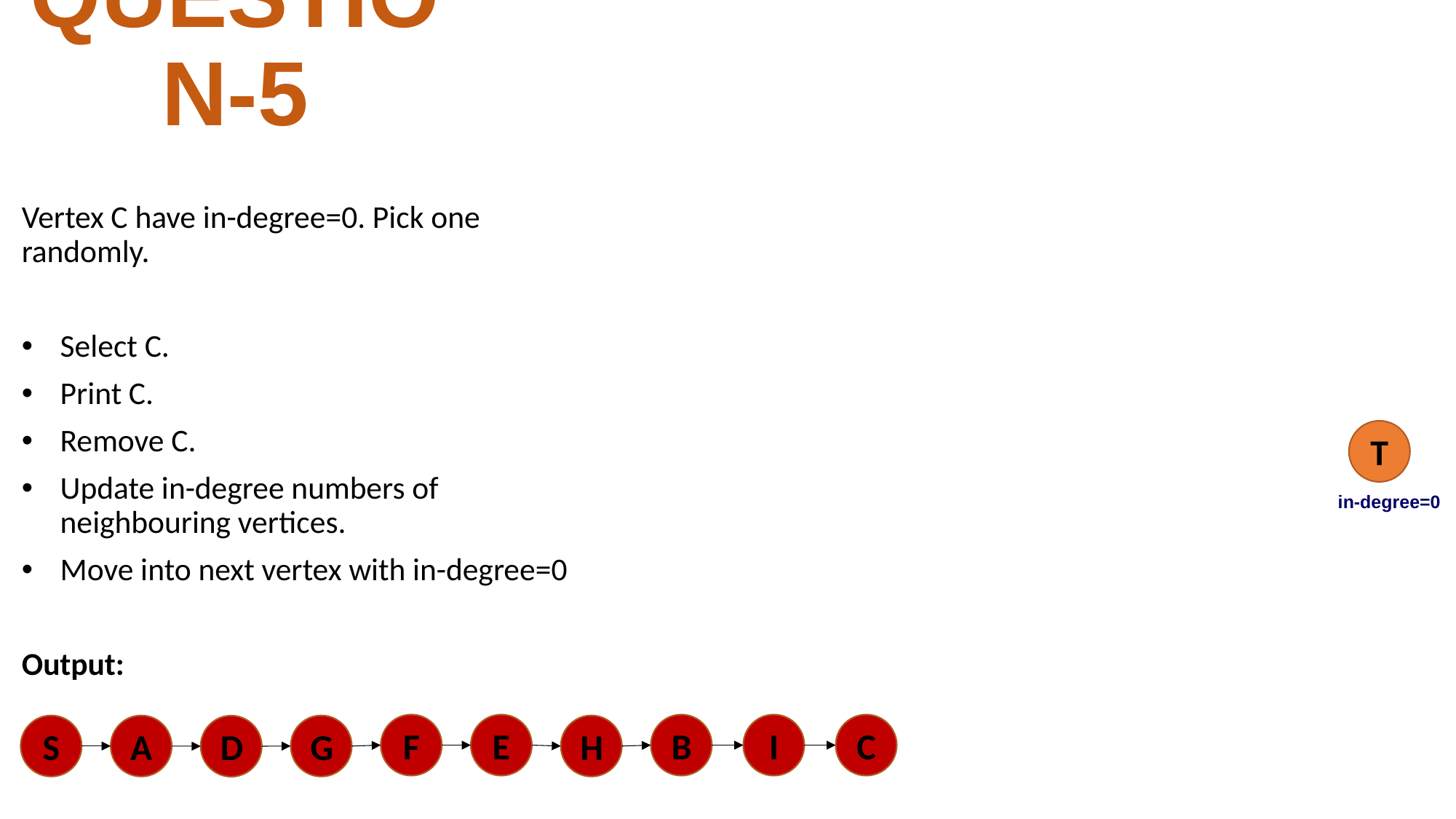

# QUESTION-5
Vertex C have in-degree=0. Pick one randomly.

Select C.
Print C.
Remove C.
Update in-degree numbers of neighbouring vertices.
Move into next vertex with in-degree=0

Output:
T
in-degree=0
F
E
B
I
C
S
A
G
H
D